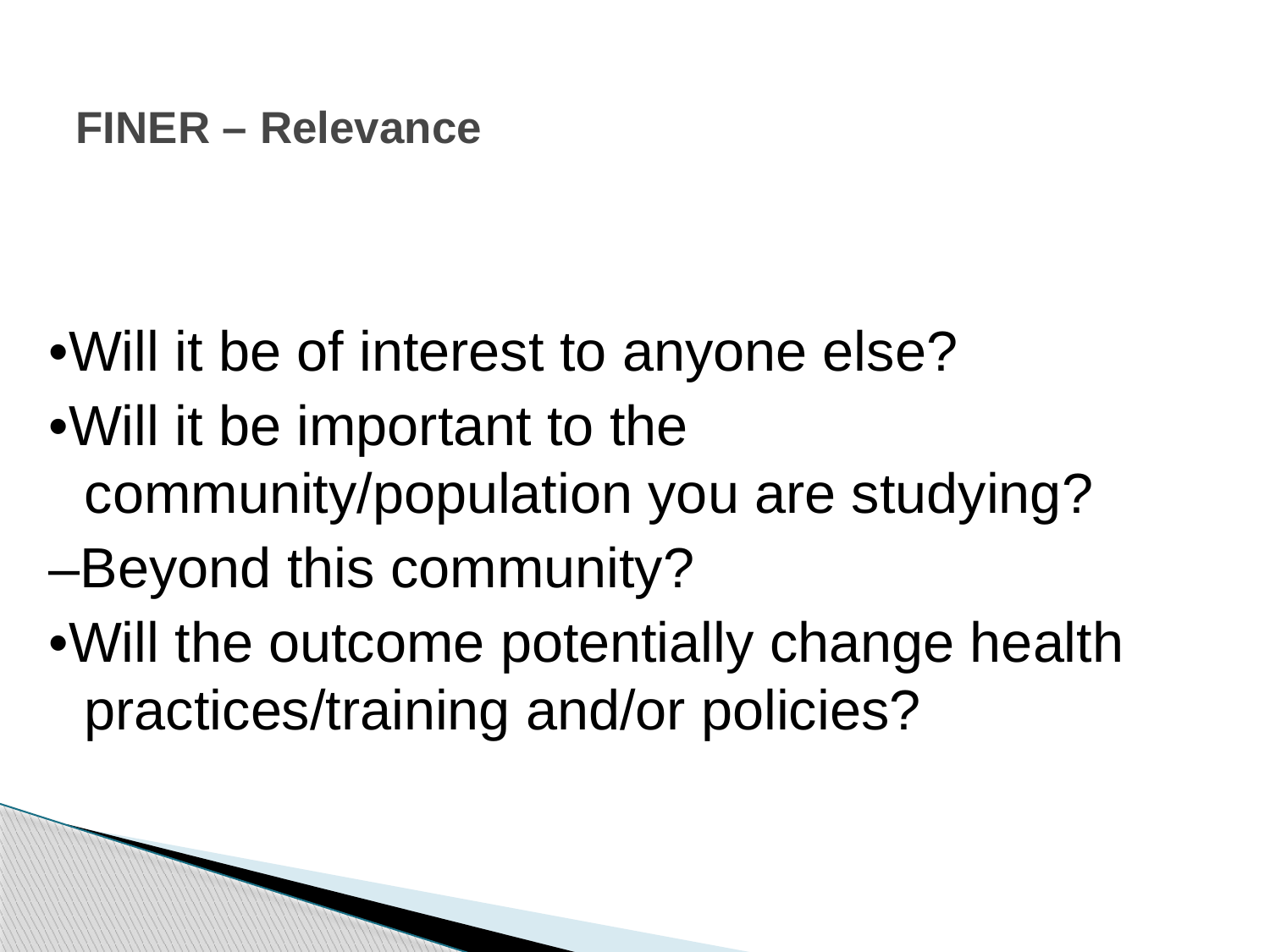

# FINER – Relevance

•Will it be of interest to anyone else?
•Will it be important to the community/population you are studying?
–Beyond this community?
•Will the outcome potentially change health practices/training and/or policies?